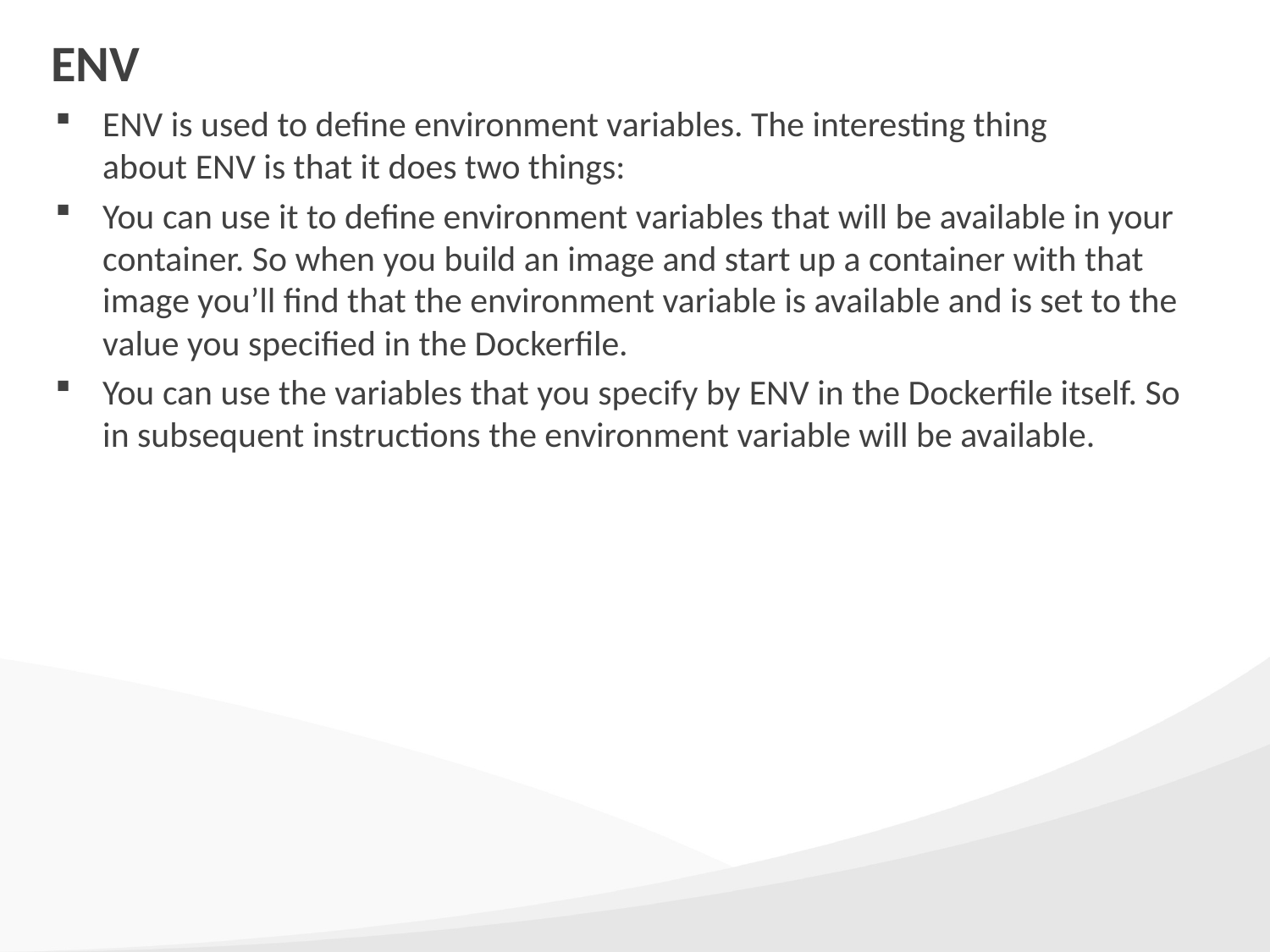

# ENV
ENV is used to define environment variables. The interesting thing about ENV is that it does two things:
You can use it to define environment variables that will be available in your container. So when you build an image and start up a container with that image you’ll find that the environment variable is available and is set to the value you specified in the Dockerfile.
You can use the variables that you specify by ENV in the Dockerfile itself. So in subsequent instructions the environment variable will be available.